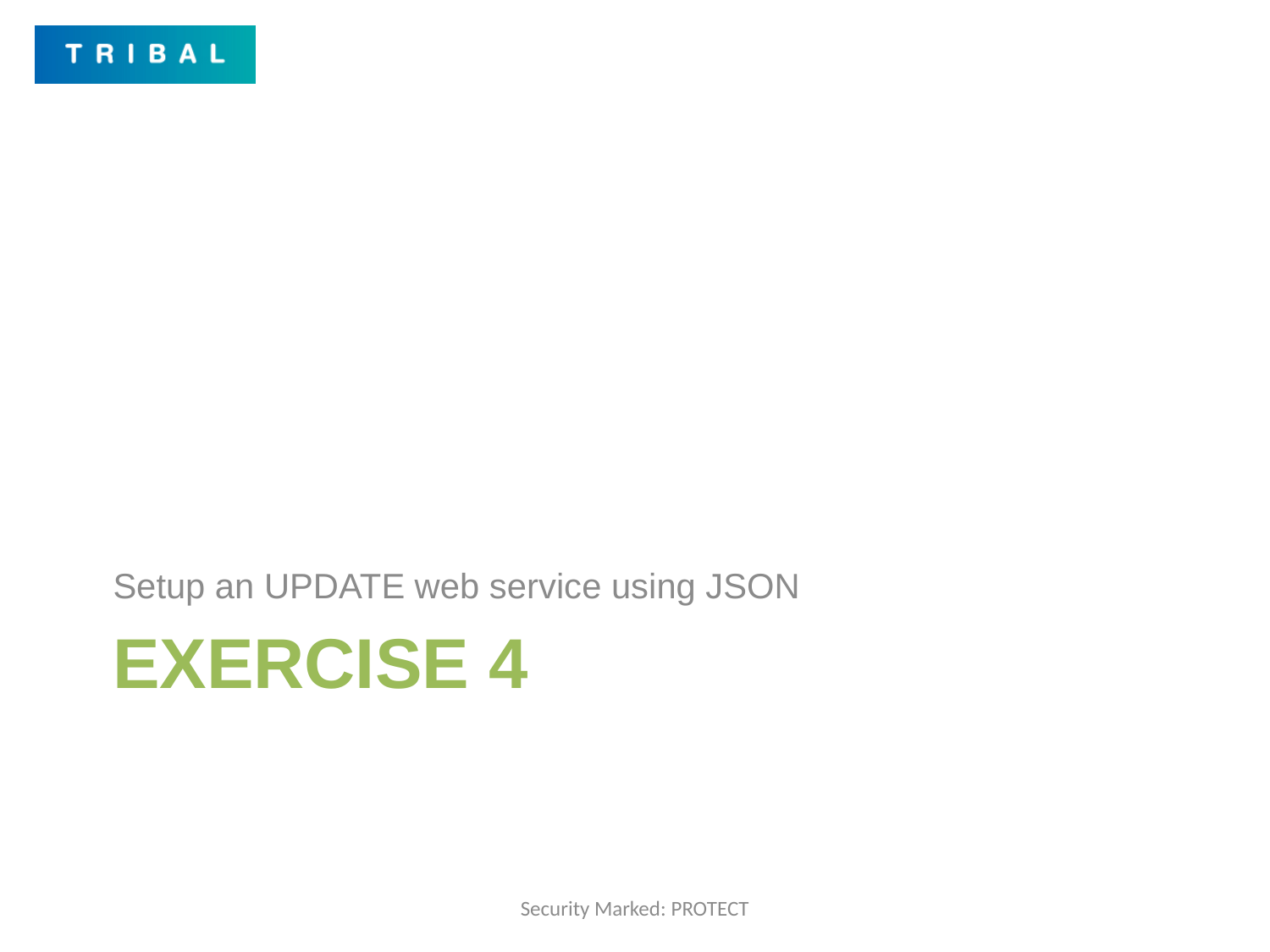

Setup an UPDATE web service using JSON
# Exercise 4
Security Marked: PROTECT